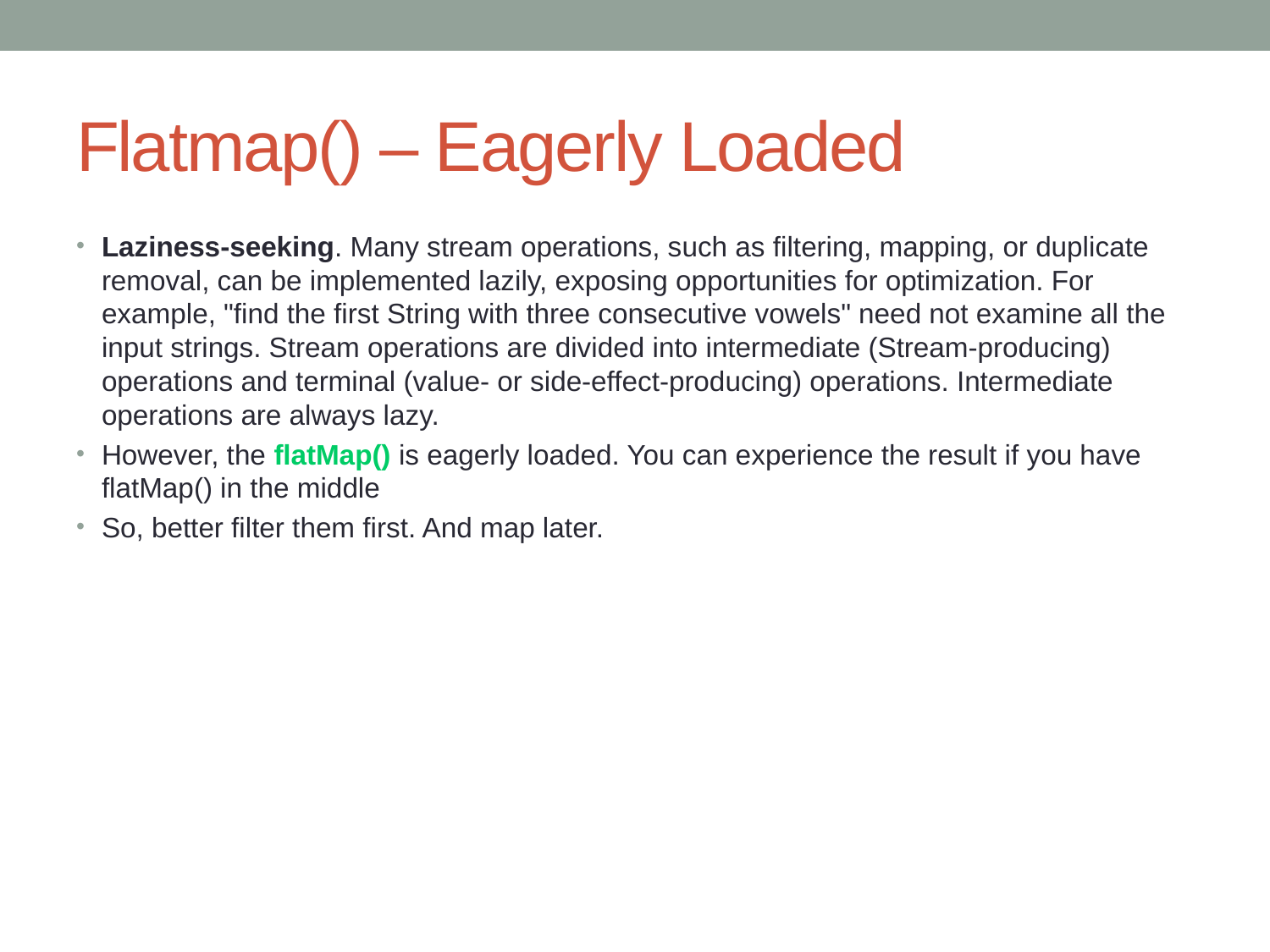

# Flatmap() – Eagerly Loaded
Laziness-seeking. Many stream operations, such as filtering, mapping, or duplicate removal, can be implemented lazily, exposing opportunities for optimization. For example, "find the first String with three consecutive vowels" need not examine all the input strings. Stream operations are divided into intermediate (Stream-producing) operations and terminal (value- or side-effect-producing) operations. Intermediate operations are always lazy.
However, the flatMap() is eagerly loaded. You can experience the result if you have flatMap() in the middle
So, better filter them first. And map later.